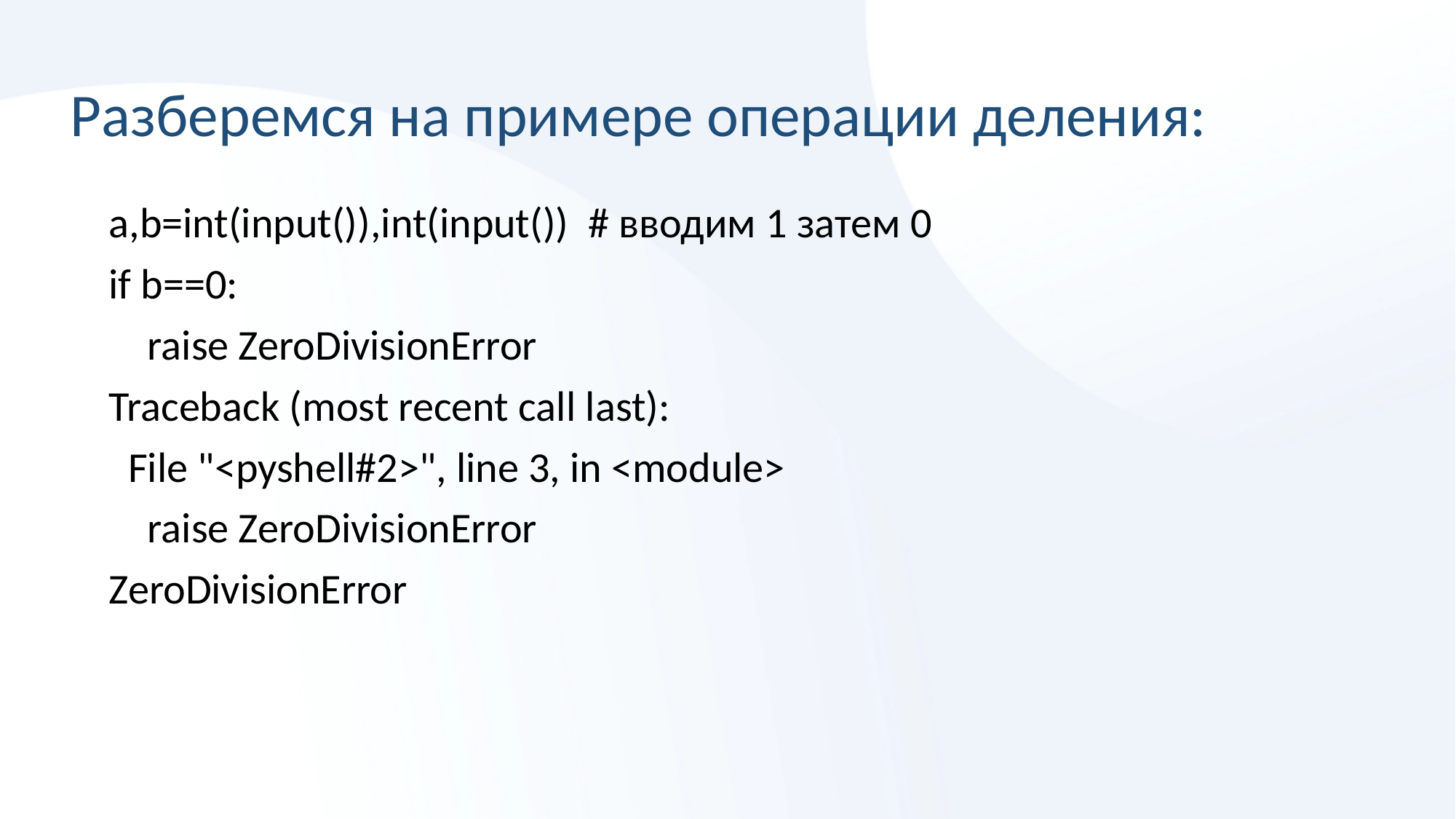

# Разберемся на примере операции деления:
a,b=int(input()),int(input())  # вводим 1 затем 0
if b==0:
    raise ZeroDivisionError
Traceback (most recent call last):
  File "<pyshell#2>", line 3, in <module>
    raise ZeroDivisionError
ZeroDivisionError